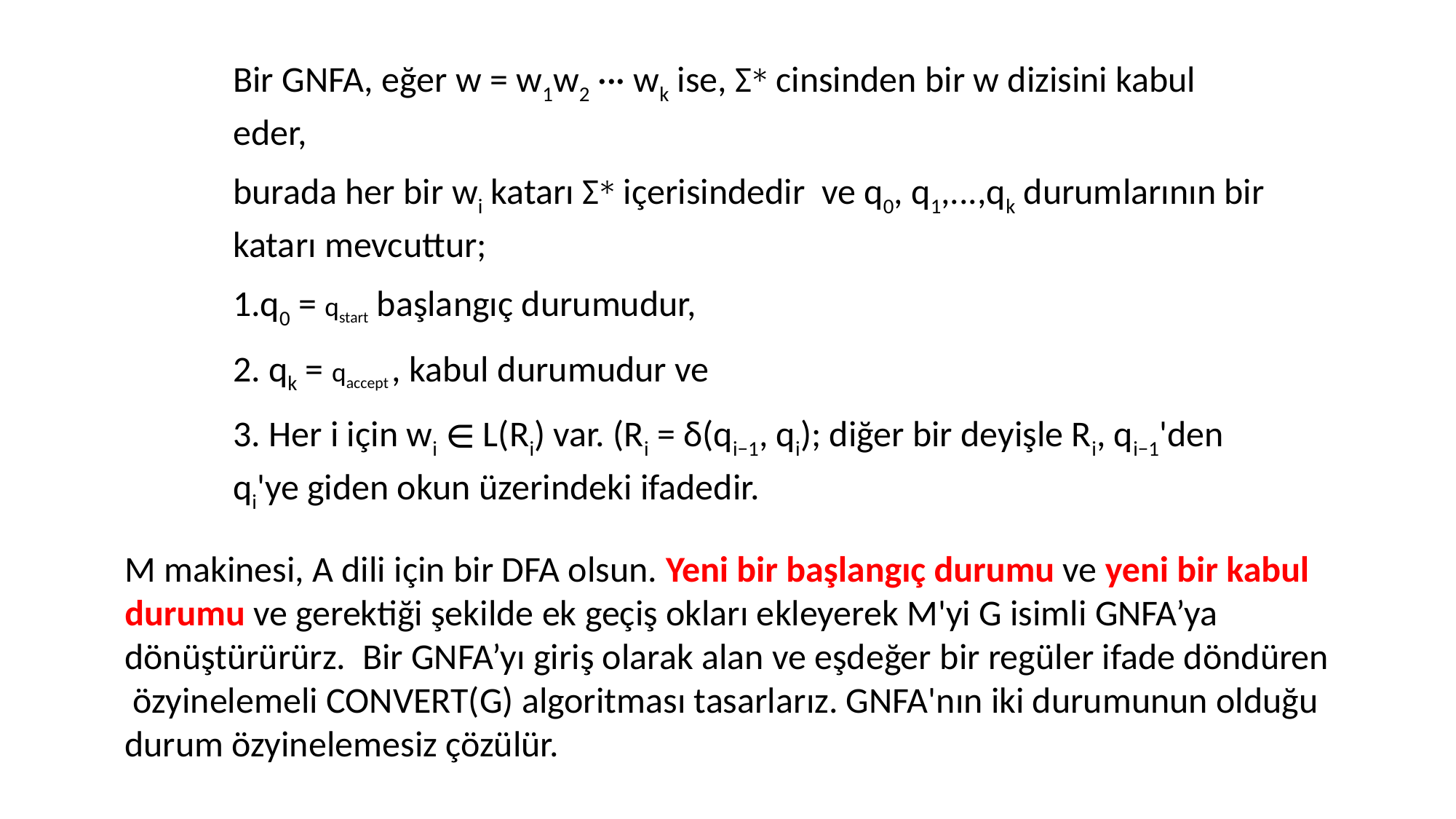

Bir GNFA, eğer w = w1w2 ··· wk ise, Σ∗ cinsinden bir w dizisini kabul eder,
burada her bir wi katarı Σ∗ içerisindedir  ve q0, q1,...,qk durumlarının bir katarı mevcuttur;
1.q0 = qstart başlangıç durumudur,
2. qk = qaccept , kabul durumudur ve
3. Her i için wi ∈ L(Ri) var. (Ri = δ(qi−1, qi); diğer bir deyişle Ri, qi−1'den qi'ye giden okun üzerindeki ifadedir.
M makinesi, A dili için bir DFA olsun. Yeni bir başlangıç durumu ve yeni bir kabul durumu ve gerektiği şekilde ek geçiş okları ekleyerek M'yi G isimli GNFA’ya dönüştürürürz.  Bir GNFA’yı giriş olarak alan ve eşdeğer bir regüler ifade döndüren  özyinelemeli CONVERT(G) algoritması tasarlarız. GNFA'nın iki durumunun olduğu durum özyinelemesiz çözülür.